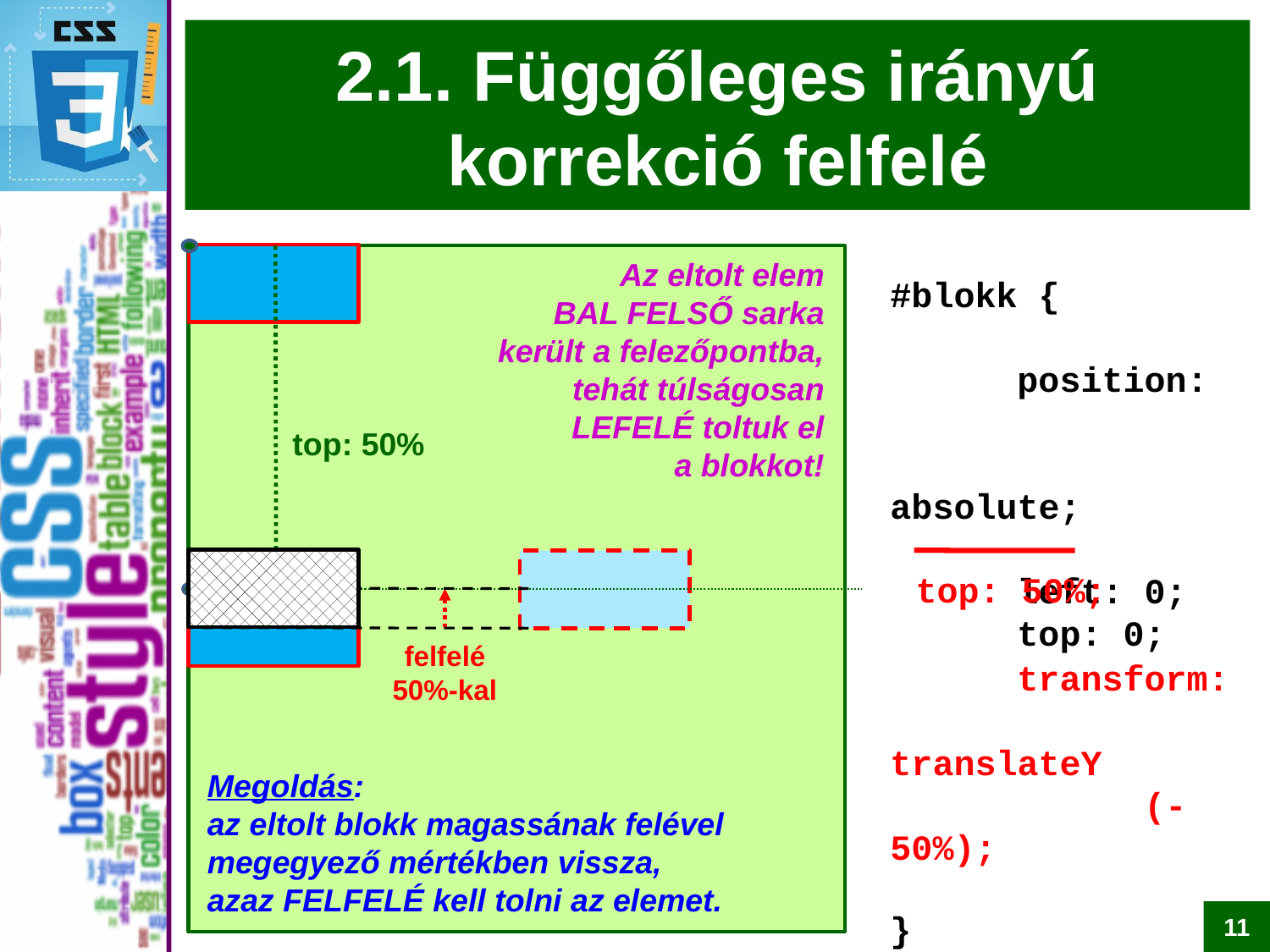

# 2.1. Függőleges irányú korrekció felfelé

top: 50%
Az eltolt elem
BAL FELSŐ sarka
került a felezőpontba,
tehát túlságosan LEFELÉ toltuk el
a blokkot!
#blokk {
	position: 				absolute;
	left: 0;
	top: 0;

}

top: 50%;

felfelé
50%-kal
	transform: 		translateY
		(-50%);
Megoldás:
az eltolt blokk magassának felével megegyező mértékben vissza,
azaz FELFELÉ kell tolni az elemet.
11